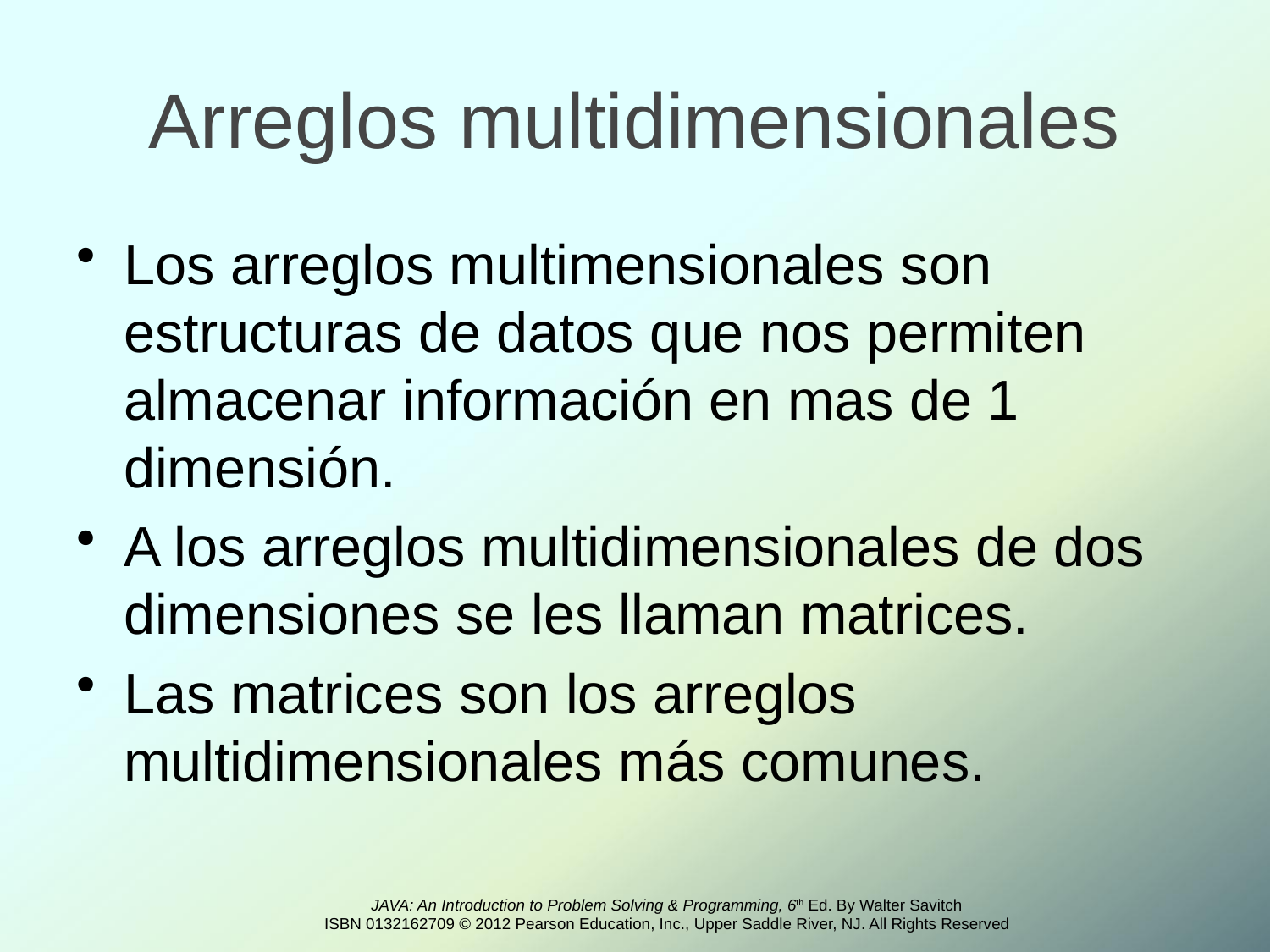

# Arreglos multidimensionales
Los arreglos multimensionales son estructuras de datos que nos permiten almacenar información en mas de 1 dimensión.
A los arreglos multidimensionales de dos dimensiones se les llaman matrices.
Las matrices son los arreglos multidimensionales más comunes.